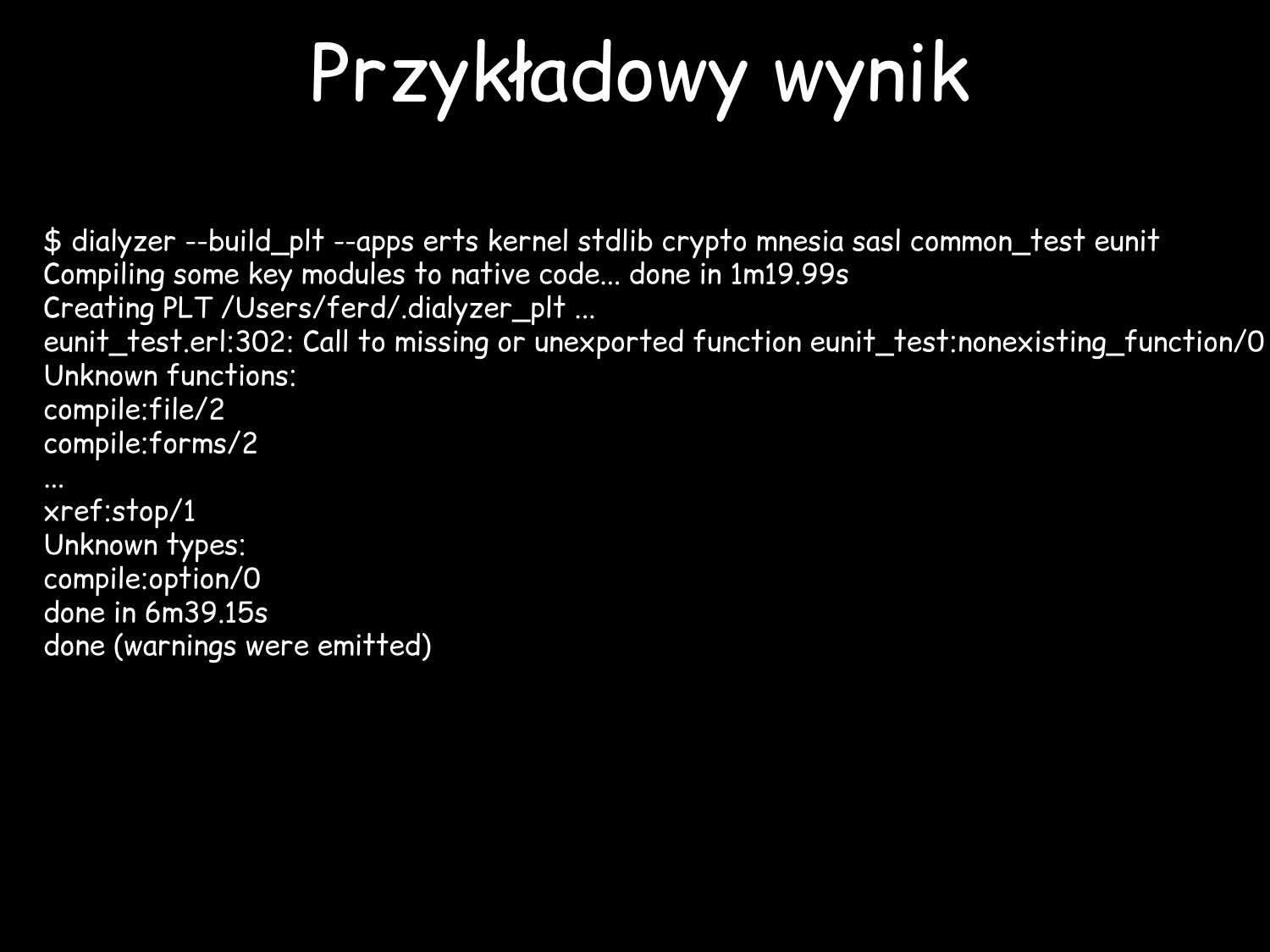

Przykładowy wynik
$ dialyzer --build_plt --apps erts kernel stdlib crypto mnesia sasl common_test eunit
Compiling some key modules to native code... done in 1m19.99s
Creating PLT /Users/ferd/.dialyzer_plt ...
eunit_test.erl:302: Call to missing or unexported function eunit_test:nonexisting_function/0
Unknown functions:
compile:file/2
compile:forms/2
...
xref:stop/1
Unknown types:
compile:option/0
done in 6m39.15s
done (warnings were emitted)